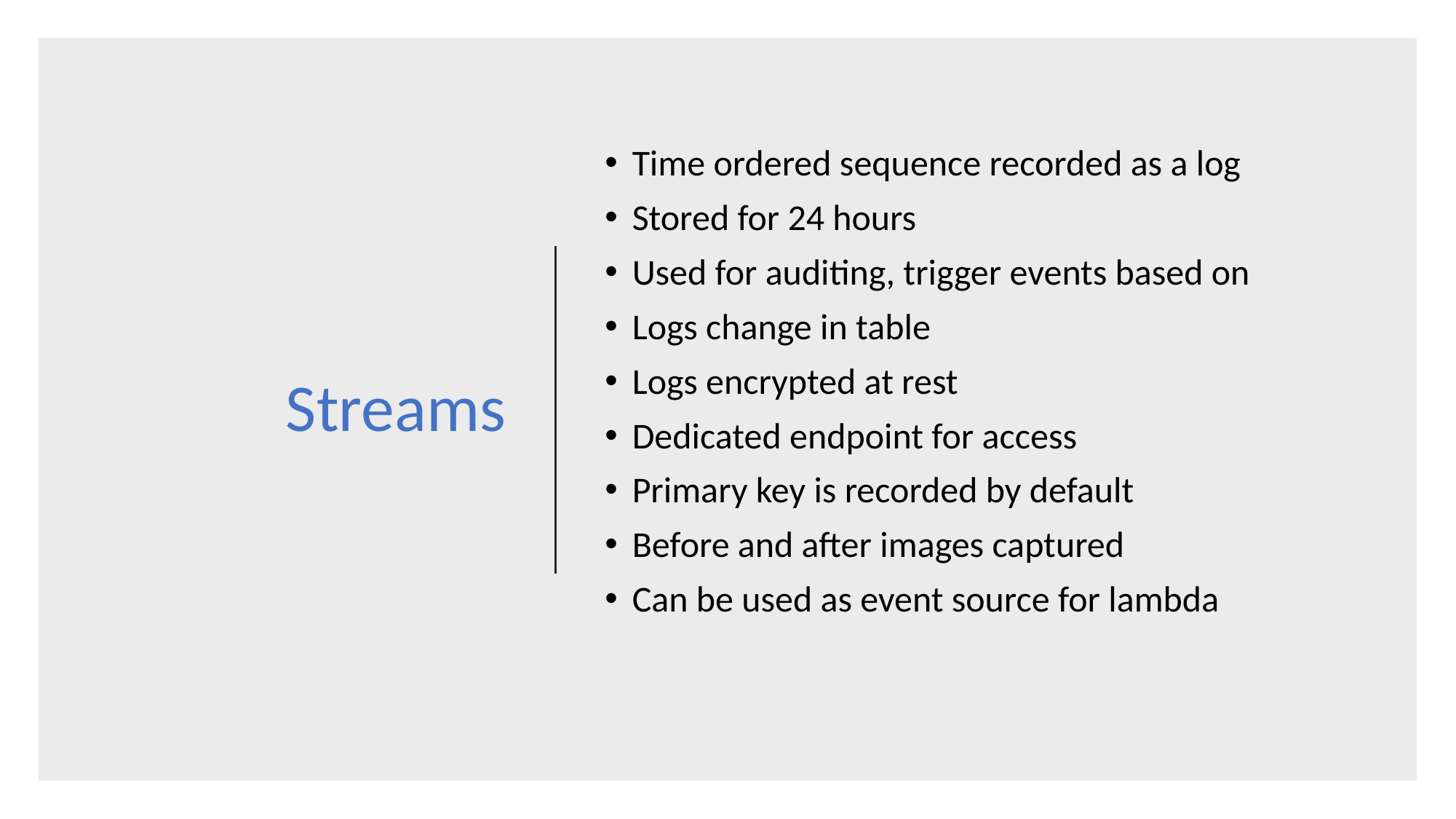

# Streams
Time ordered sequence recorded as a log
Stored for 24 hours
Used for auditing, trigger events based on
Logs change in table
Logs encrypted at rest
Dedicated endpoint for access
Primary key is recorded by default
Before and after images captured
Can be used as event source for lambda